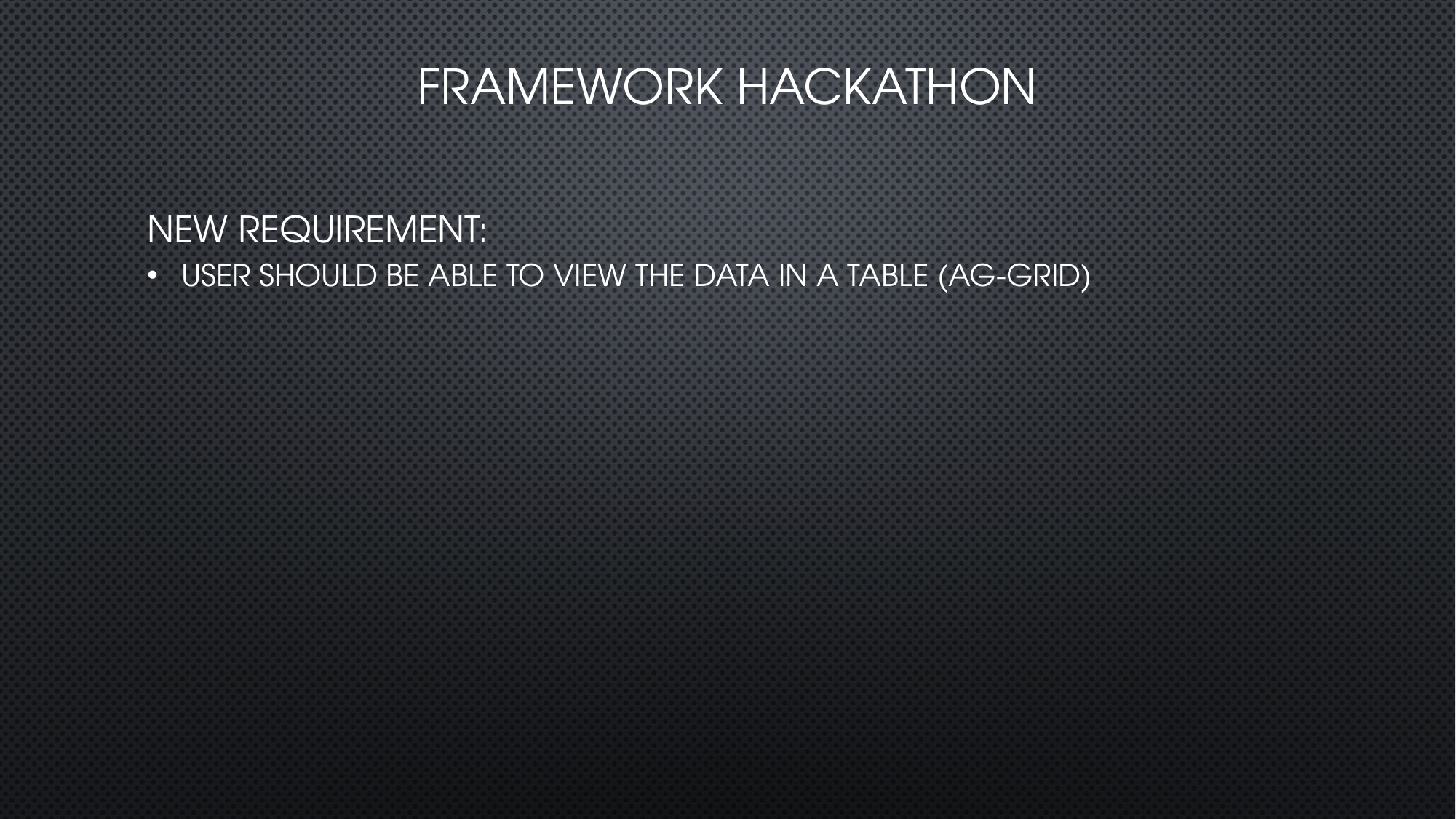

Framework Hackathon
New Requirement:
User should be able to view the data in a table (ag-grid)